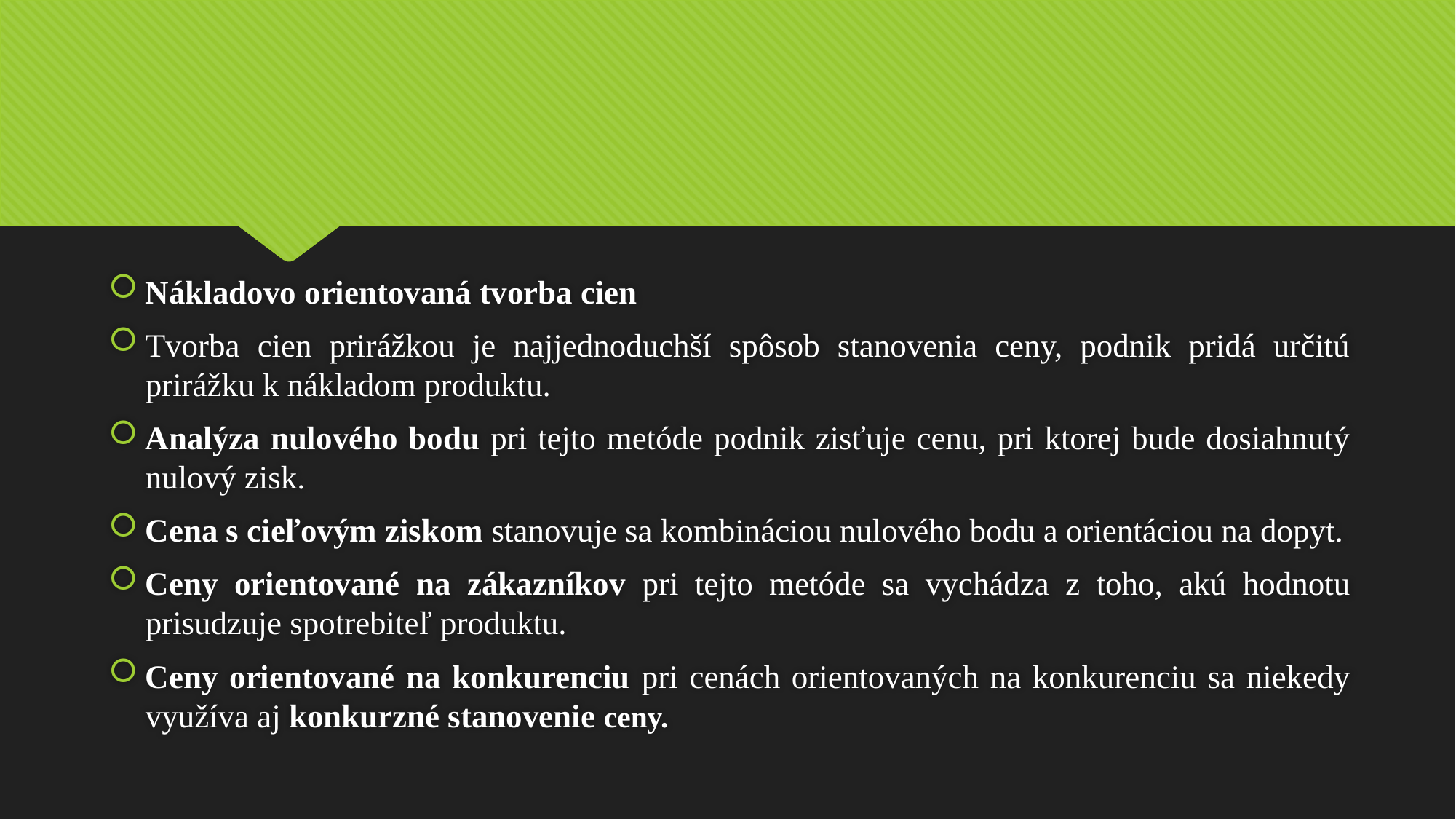

Nákladovo orientovaná tvorba cien
Tvorba cien prirážkou je najjednoduchší spôsob stanovenia ceny, podnik pridá určitú prirážku k nákladom produktu.
Analýza nulového bodu pri tejto metóde podnik zisťuje cenu, pri ktorej bude dosiahnutý nulový zisk.
Cena s cieľovým ziskom stanovuje sa kombináciou nulového bodu a orientáciou na dopyt.
Ceny orientované na zákazníkov pri tejto metóde sa vychádza z toho, akú hodnotu prisudzuje spotrebiteľ produktu.
Ceny orientované na konkurenciu pri cenách orientovaných na konkurenciu sa niekedy využíva aj konkurzné stanovenie ceny.